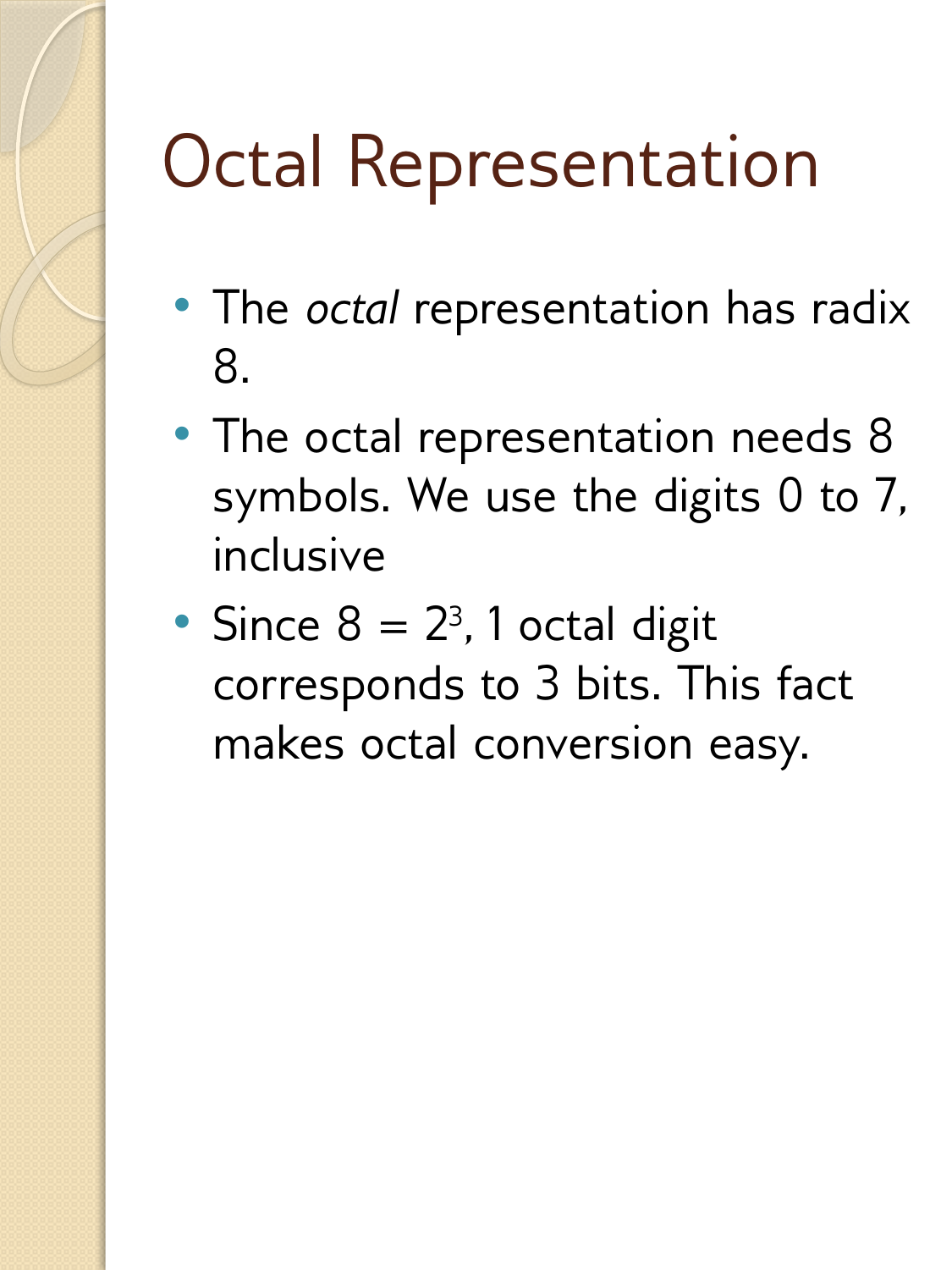

# Octal Representation
The octal representation has radix 8.
The octal representation needs 8 symbols. We use the digits 0 to 7, inclusive
Since 8 = 23, 1 octal digit corresponds to 3 bits. This fact makes octal conversion easy.